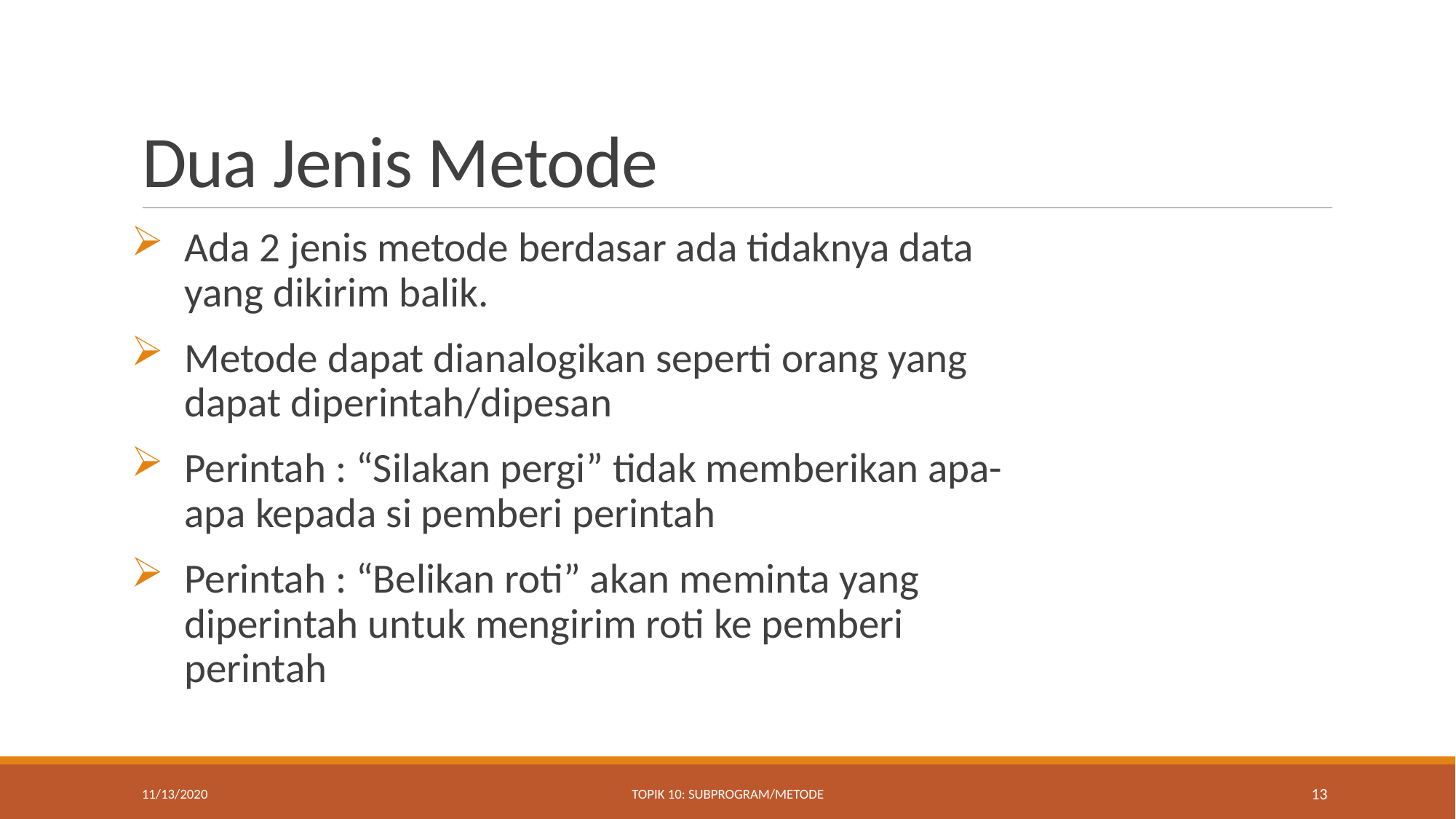

# Dua Jenis Metode
Ada 2 jenis metode berdasar ada tidaknya data yang dikirim balik.
Metode dapat dianalogikan seperti orang yang dapat diperintah/dipesan
Perintah : “Silakan pergi” tidak memberikan apa-apa kepada si pemberi perintah
Perintah : “Belikan roti” akan meminta yang diperintah untuk mengirim roti ke pemberi perintah
11/13/2020
Topik 10: Subprogram/Metode
13